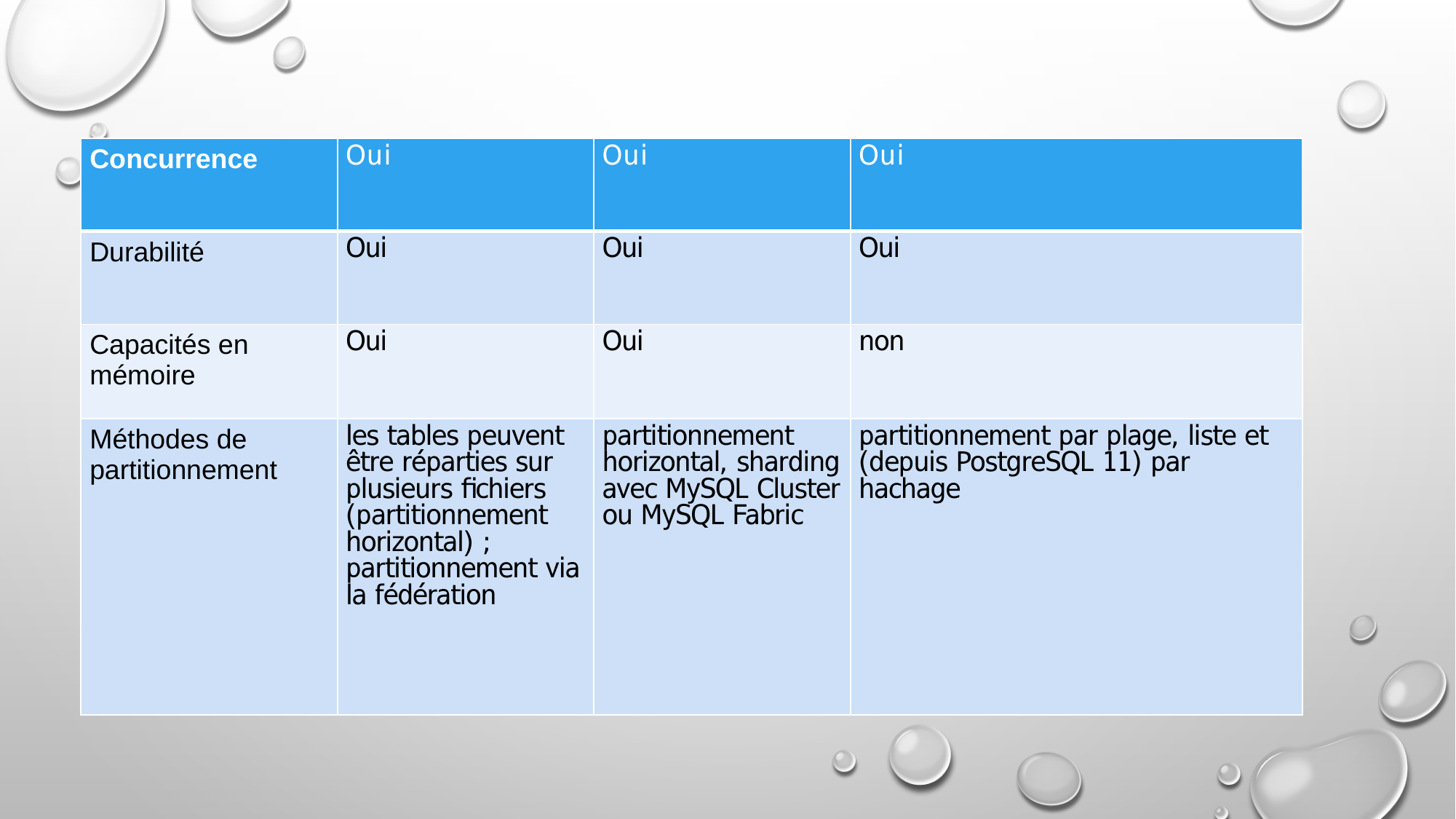

| Concurrence | Oui | Oui | Oui |
| --- | --- | --- | --- |
| Durabilité | Oui | Oui | Oui |
| Capacités en mémoire | Oui | Oui | non |
| Méthodes de partitionnement | les tables peuvent être réparties sur plusieurs fichiers (partitionnement horizontal) ; partitionnement via la fédération | partitionnement horizontal, sharding avec MySQL Cluster ou MySQL Fabric | partitionnement par plage, liste et (depuis PostgreSQL 11) par hachage |